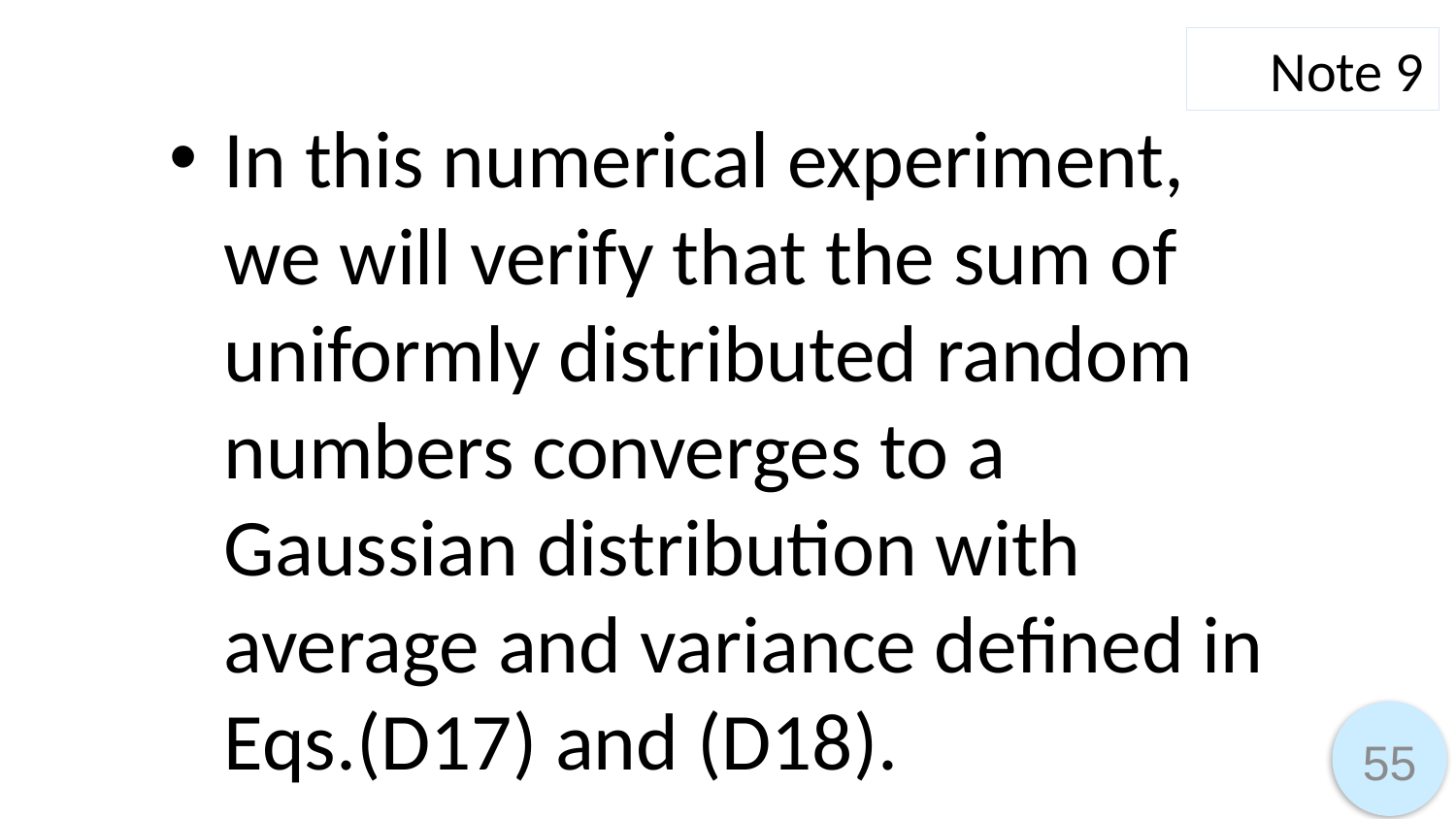

Note 9
In this numerical experiment, we will verify that the sum of uniformly distributed random numbers converges to a Gaussian distribution with average and variance defined in Eqs.(D17) and (D18).
55